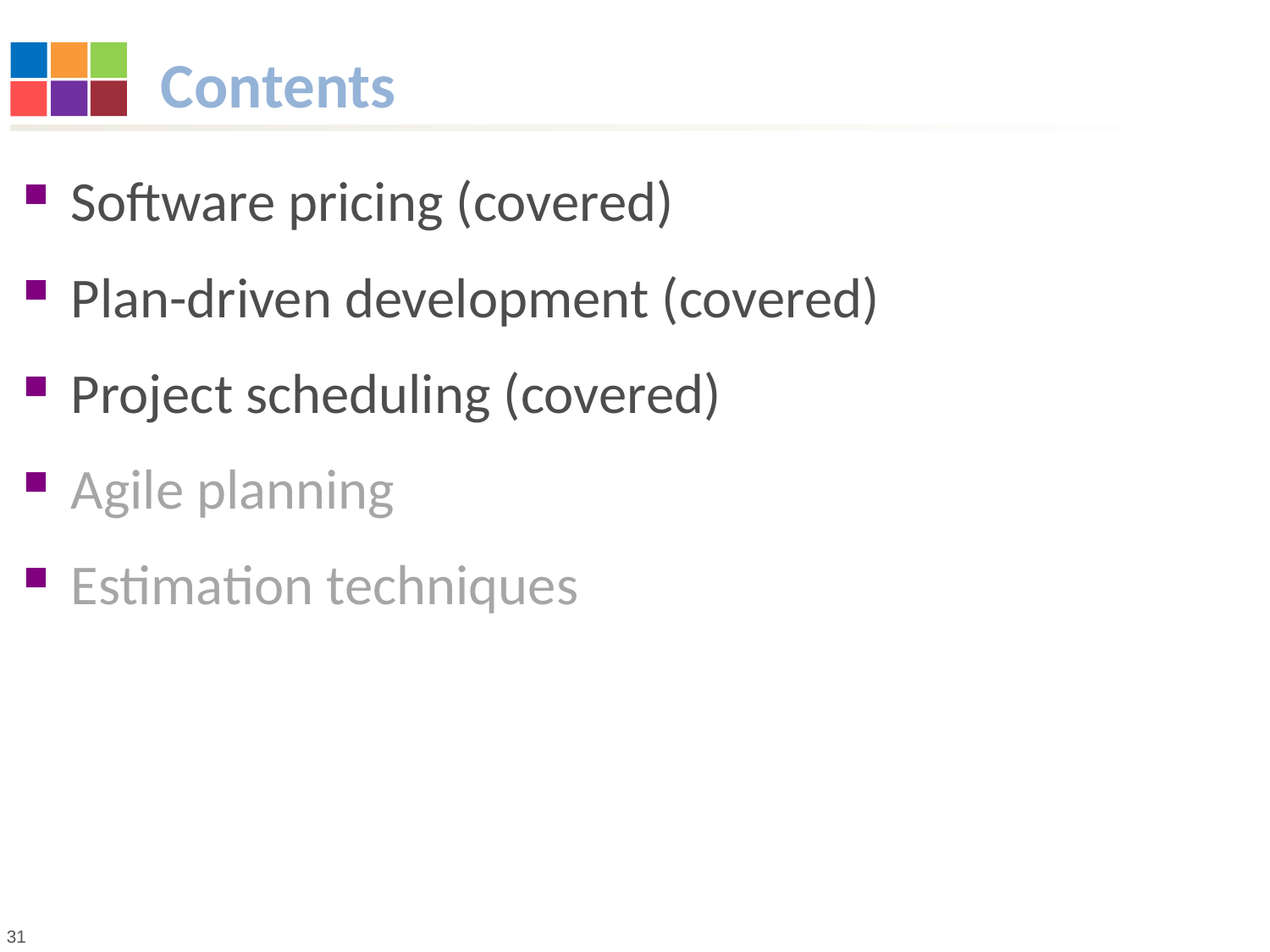

# Contents
Software pricing (covered)
Plan-driven development (covered)
Project scheduling (covered)
Agile planning
Estimation techniques